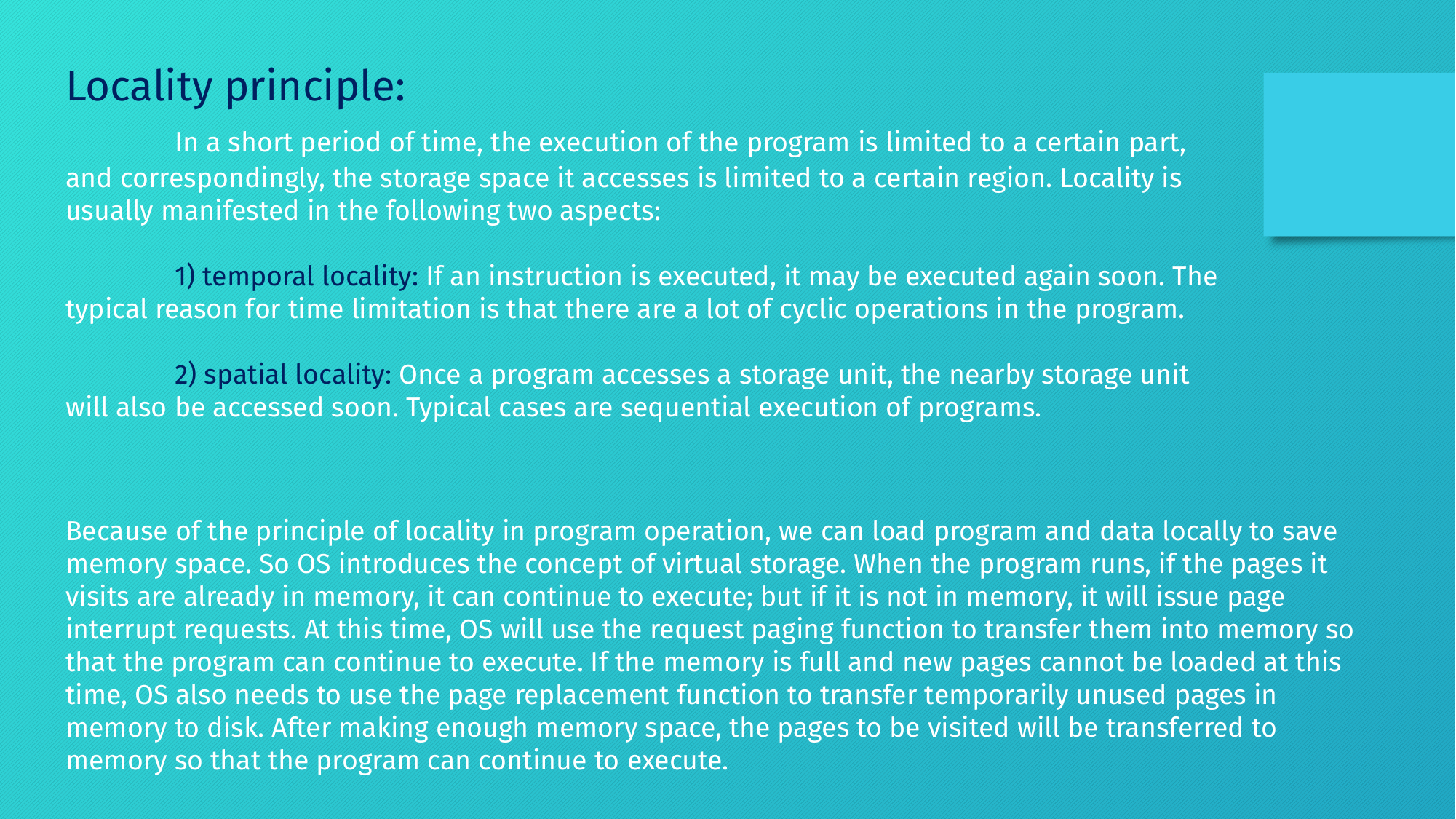

Locality principle:
	In a short period of time, the execution of the program is limited to a certain part, and correspondingly, the storage space it accesses is limited to a certain region. Locality is usually manifested in the following two aspects:

	1) temporal locality: If an instruction is executed, it may be executed again soon. The typical reason for time limitation is that there are a lot of cyclic operations in the program.

	2) spatial locality: Once a program accesses a storage unit, the nearby storage unit will also be accessed soon. Typical cases are sequential execution of programs.

Because of the principle of locality in program operation, we can load program and data locally to save memory space. So OS introduces the concept of virtual storage. When the program runs, if the pages it visits are already in memory, it can continue to execute; but if it is not in memory, it will issue page interrupt requests. At this time, OS will use the request paging function to transfer them into memory so that the program can continue to execute. If the memory is full and new pages cannot be loaded at this time, OS also needs to use the page replacement function to transfer temporarily unused pages in memory to disk. After making enough memory space, the pages to be visited will be transferred to memory so that the program can continue to execute.